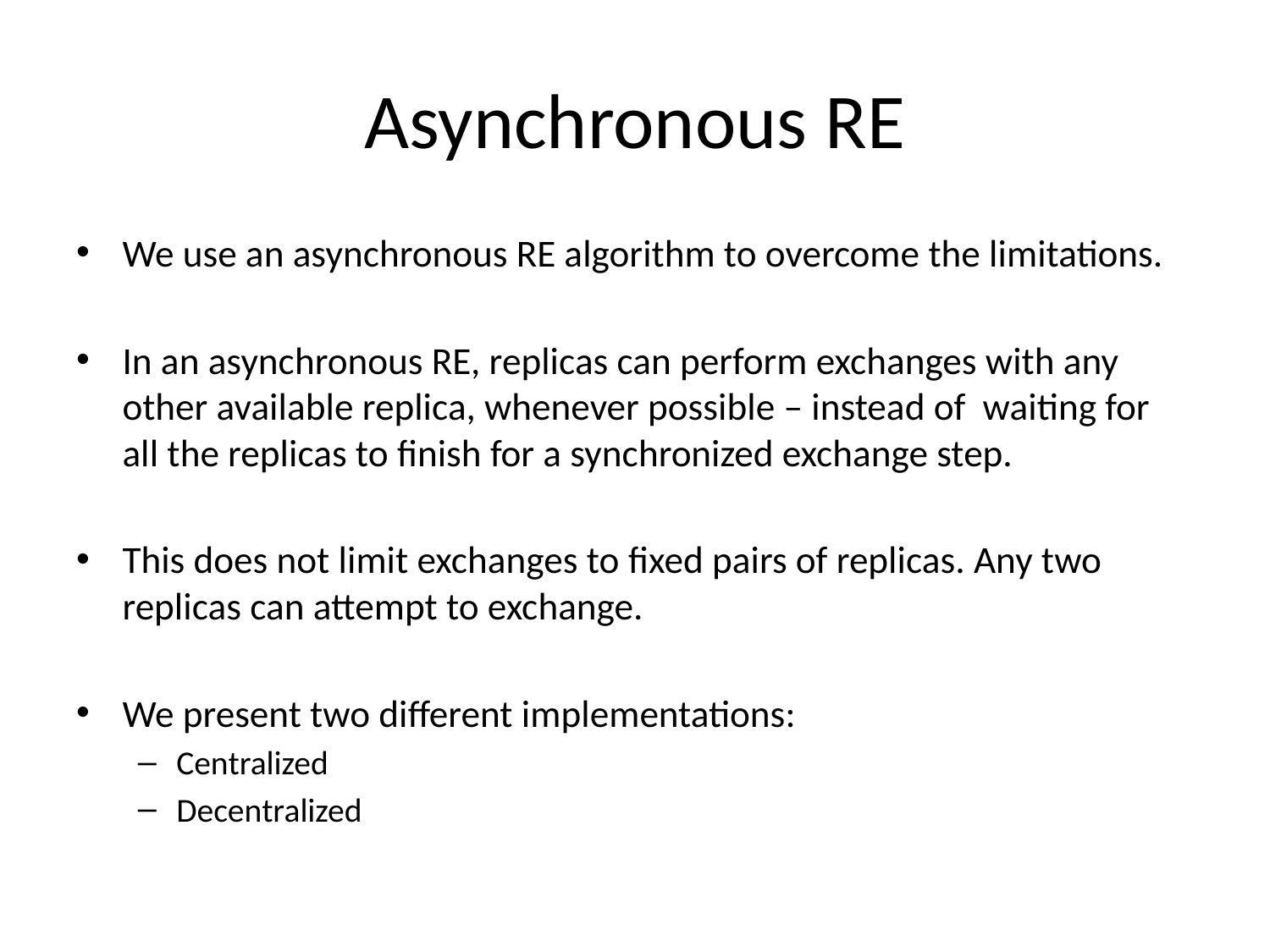

# Asynchronous RE
We use an asynchronous RE algorithm to overcome the limitations.

In an asynchronous RE, replicas can perform exchanges with any other available replica, whenever possible – instead of  waiting for all the replicas to finish for a synchronized exchange step.

This does not limit exchanges to fixed pairs of replicas. Any two replicas can attempt to exchange.

We present two different implementations:
Centralized
Decentralized